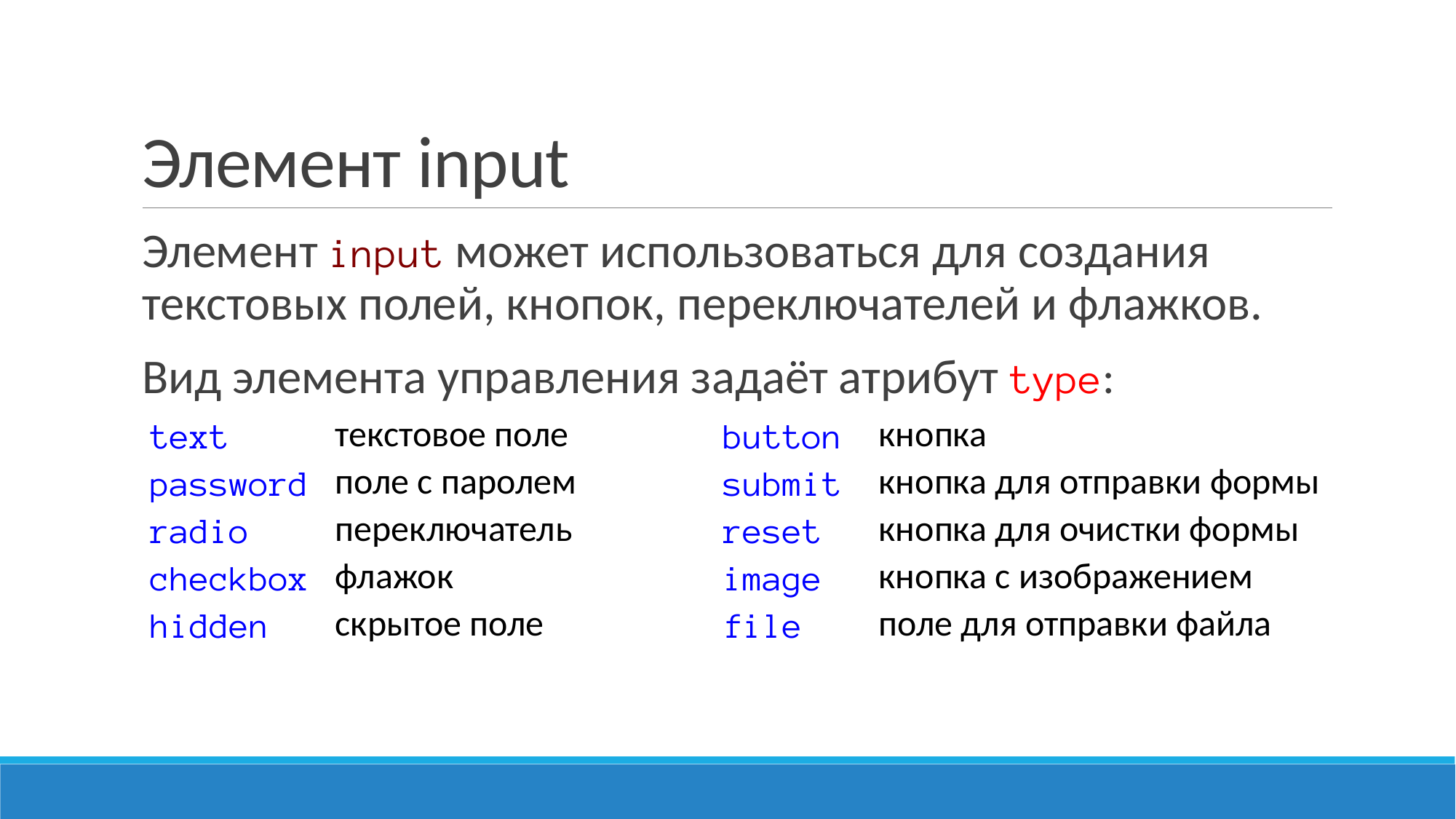

# Элемент input
Элемент input может использоваться для создания текстовых полей, кнопок, переключателей и флажков.
Вид элемента управления задаёт атрибут type:
| text | текстовое поле | button | кнопка |
| --- | --- | --- | --- |
| password | поле с паролем | submit | кнопка для отправки формы |
| radio | переключатель | reset | кнопка для очистки формы |
| checkbox | флажок | image | кнопка с изображением |
| hidden | скрытое поле | file | поле для отправки файла |